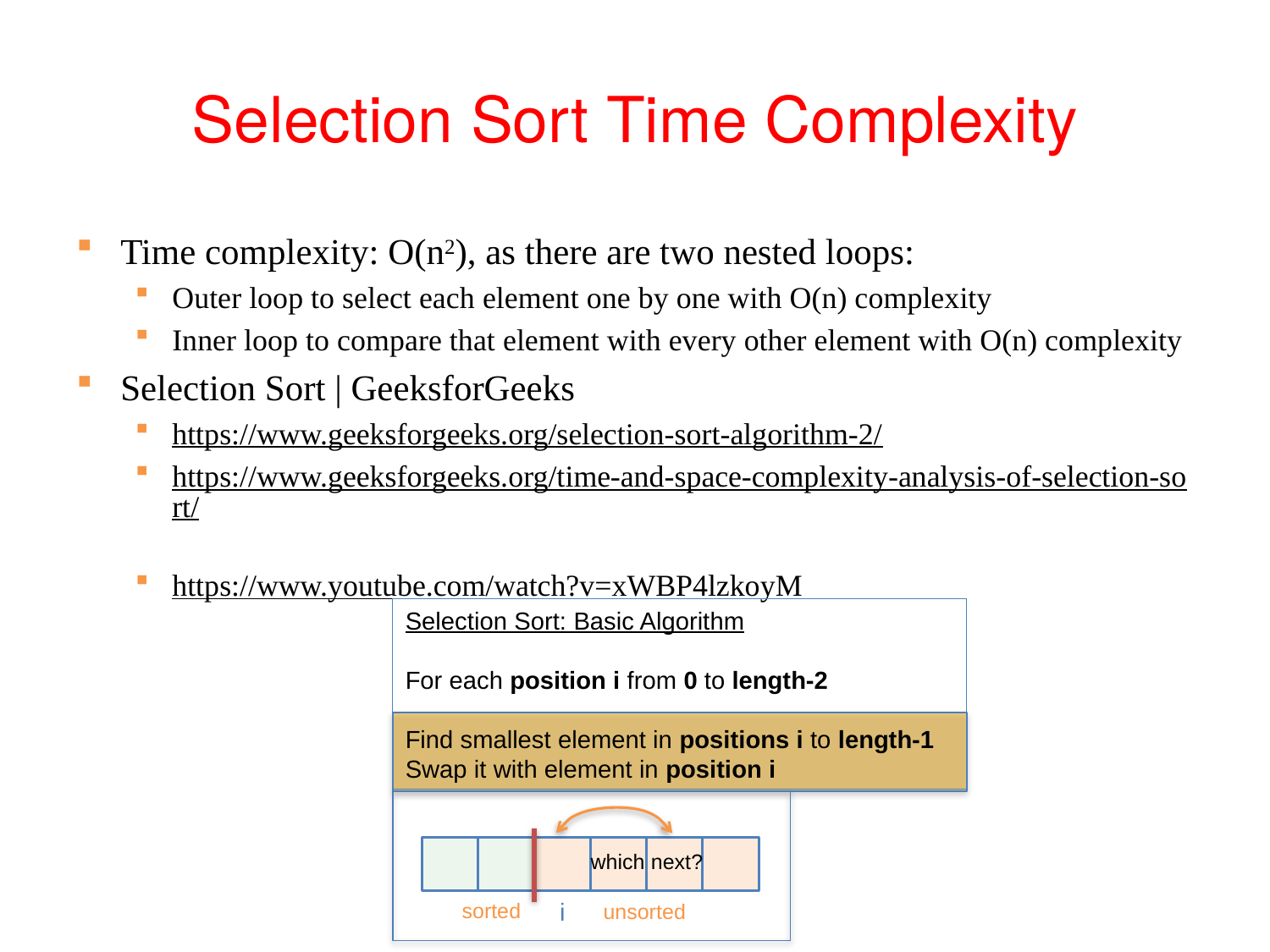

# Selection Sort Time Complexity
Time complexity: O(n2), as there are two nested loops:
Outer loop to select each element one by one with O(n) complexity
Inner loop to compare that element with every other element with O(n) complexity
Selection Sort | GeeksforGeeks
https://www.geeksforgeeks.org/selection-sort-algorithm-2/
https://www.geeksforgeeks.org/time-and-space-complexity-analysis-of-selection-sort/
https://www.youtube.com/watch?v=xWBP4lzkoyM
Selection Sort: Basic Algorithm

For each position i from 0 to length-2

Find smallest element in positions i to length-1
Swap it with element in position i

which next?
i
sorted
unsorted